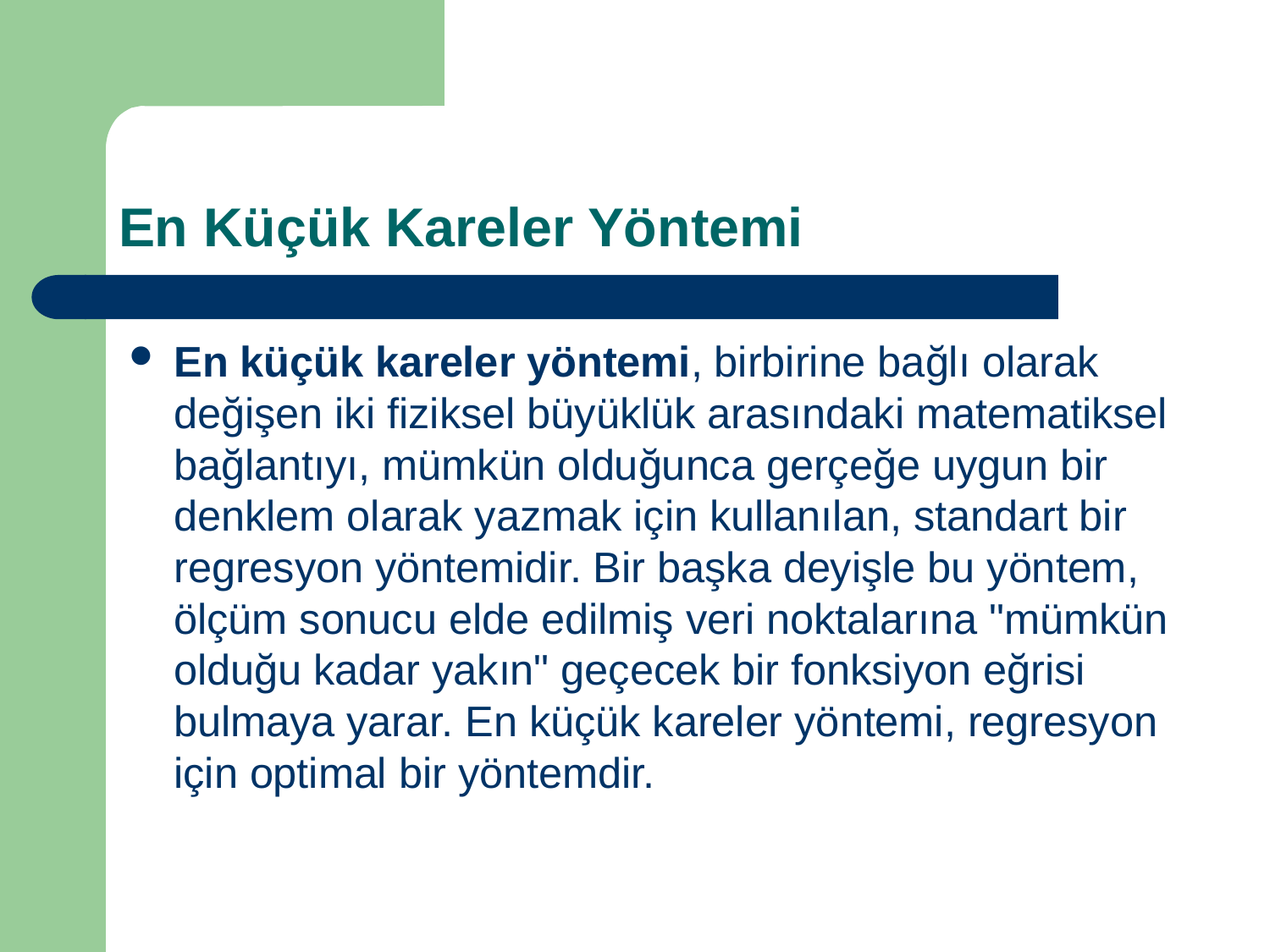

# En Küçük Kareler Yöntemi
En küçük kareler yöntemi, birbirine bağlı olarak değişen iki fiziksel büyüklük arasındaki matematiksel bağlantıyı, mümkün olduğunca gerçeğe uygun bir denklem olarak yazmak için kullanılan, standart bir regresyon yöntemidir. Bir başka deyişle bu yöntem, ölçüm sonucu elde edilmiş veri noktalarına "mümkün olduğu kadar yakın" geçecek bir fonksiyon eğrisi bulmaya yarar. En küçük kareler yöntemi, regresyon için optimal bir yöntemdir.